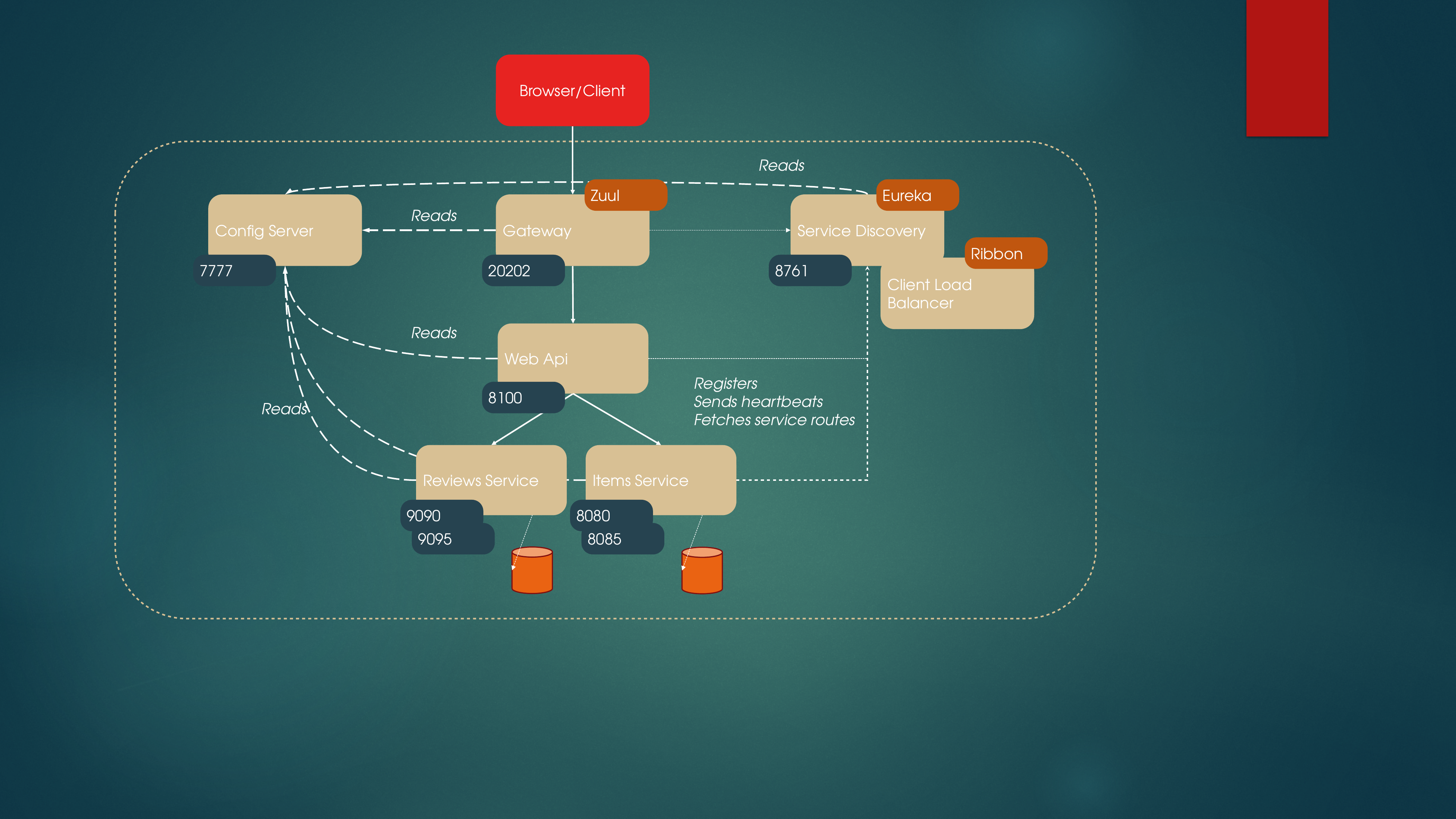

Browser/Client

Reads
Zuul
Eureka
Config Server
Gateway
Service Discovery
Reads
Ribbon
7777
20202
8761
Client Load Balancer
Reads
Web Api
Registers
Sends heartbeats
Fetches service routes
8100
Reads
Reviews Service
Items Service
9090
8080

9095
8085